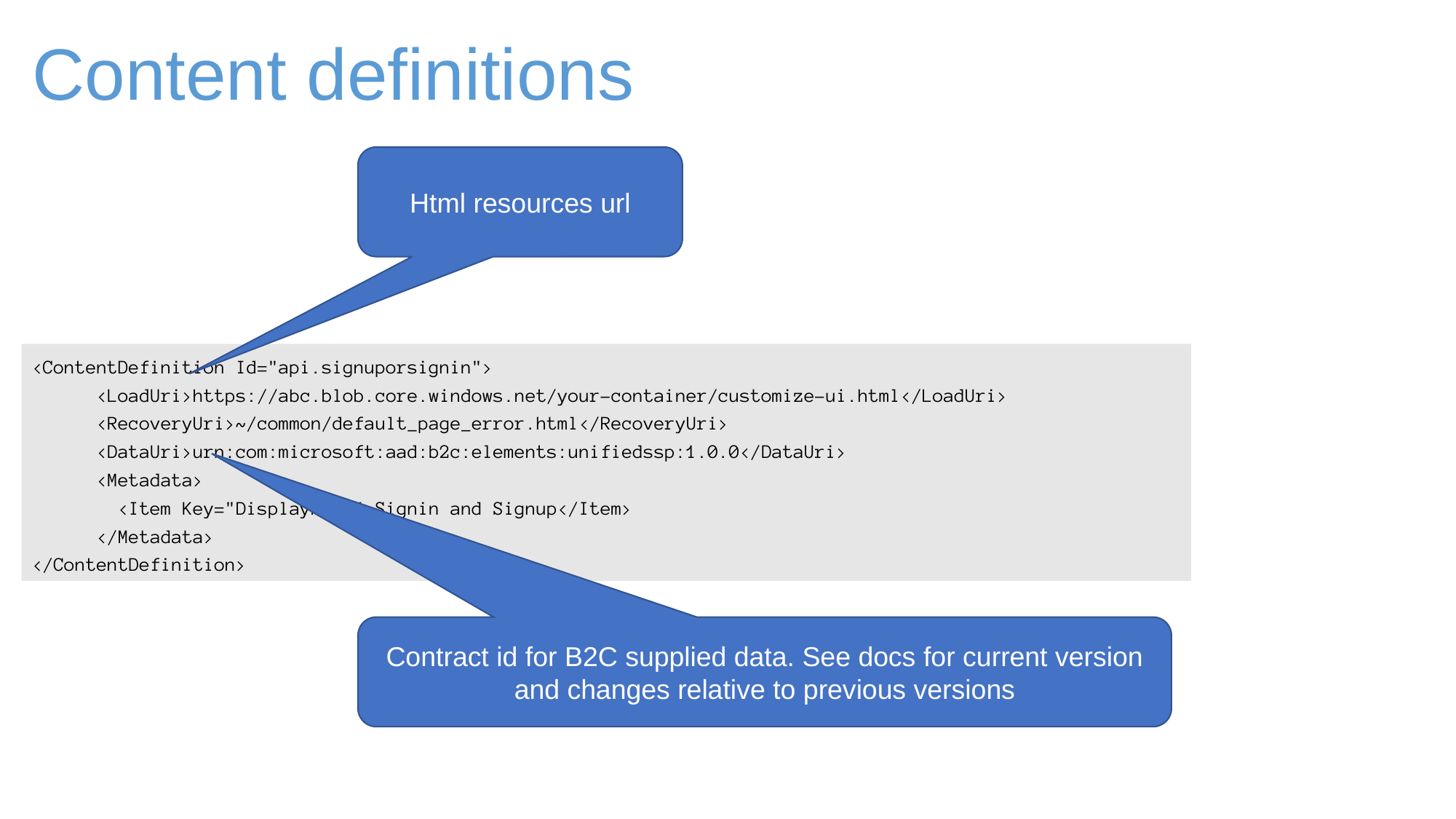

# Content definitions
Html resources url
<ContentDefinition Id="api.signuporsignin">
      <LoadUri>https://abc.blob.core.windows.net/your-container/customize-ui.html</LoadUri>
      <RecoveryUri>~/common/default_page_error.html</RecoveryUri>
      <DataUri>urn:com:microsoft:aad:b2c:elements:unifiedssp:1.0.0</DataUri>
      <Metadata>
        <Item Key="DisplayName">Signin and Signup</Item>
      </Metadata>
</ContentDefinition>
Contract id for B2C supplied data. See docs for current version and changes relative to previous versions